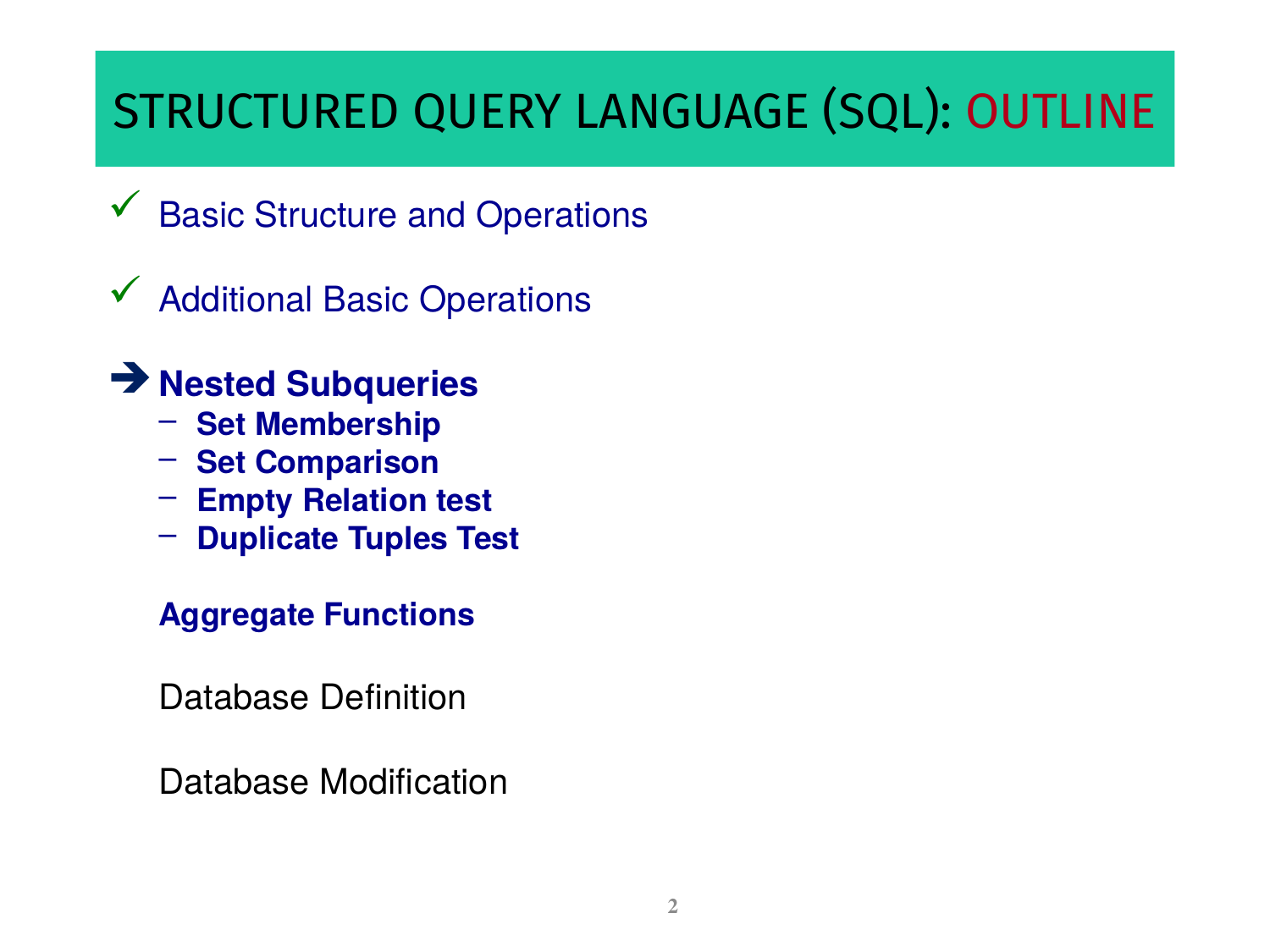

# STRUCTURED QUERY LANGUAGE (SQL): OUTLINE
Basic Structure and Operations
Additional Basic Operations
Nested Subqueries
Set Membership
Set Comparison
Empty Relation test
Duplicate Tuples Test

Aggregate Functions
	Database Definition
	Database Modification
2